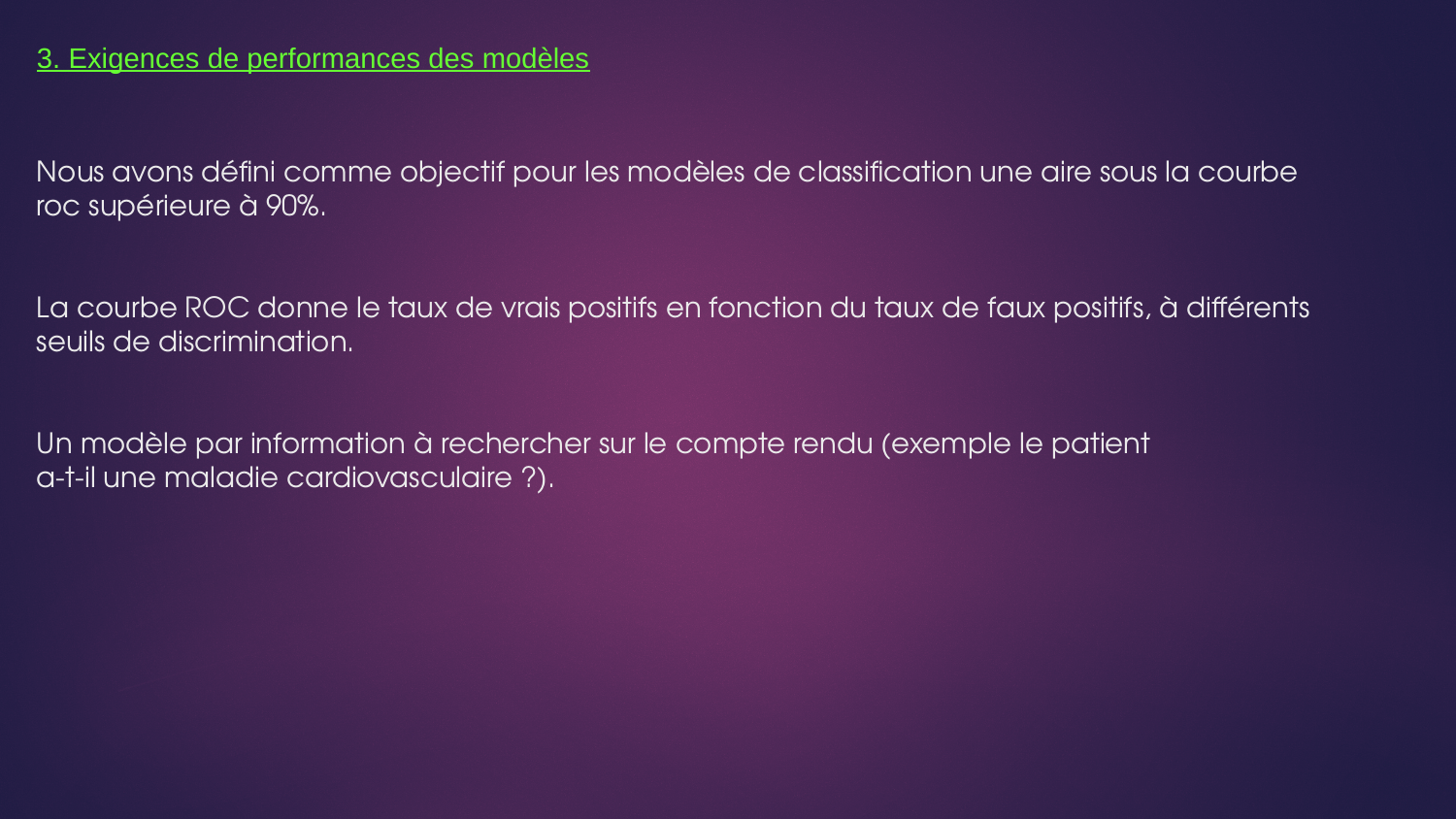

3. Exigences de performances des modèles

Nous avons défini comme objectif pour les modèles de classification une aire sous la courbe
roc supérieure à 90%.

La courbe ROC donne le taux de vrais positifs en fonction du taux de faux positifs, à différents
seuils de discrimination.

Un modèle par information à rechercher sur le compte rendu (exemple le patient
a-t-il une maladie cardiovasculaire ?).